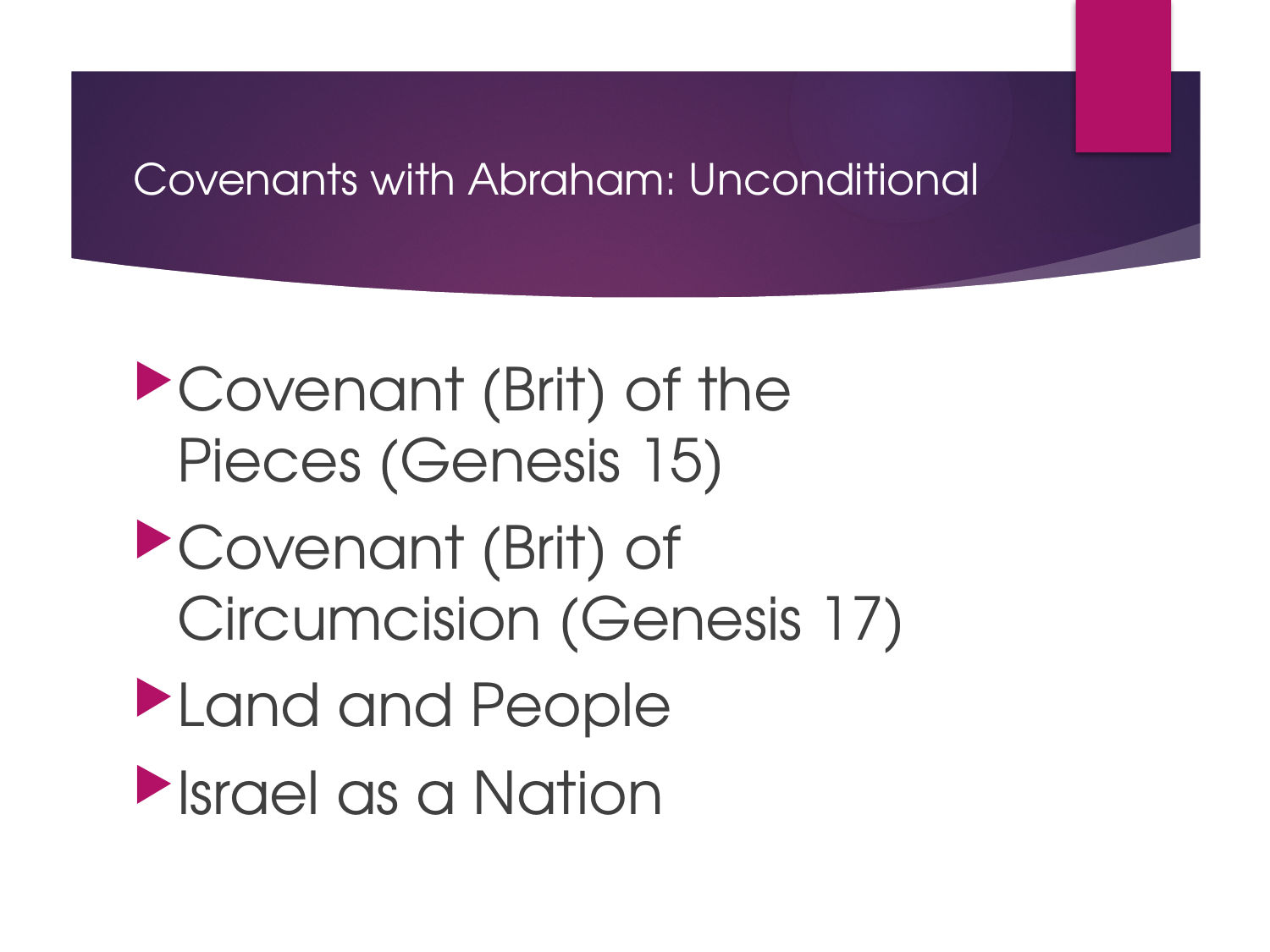

# Covenants with Abraham: Unconditional
Covenant (Brit) of the Pieces (Genesis 15)
Covenant (Brit) of Circumcision (Genesis 17)
Land and People
Israel as a Nation